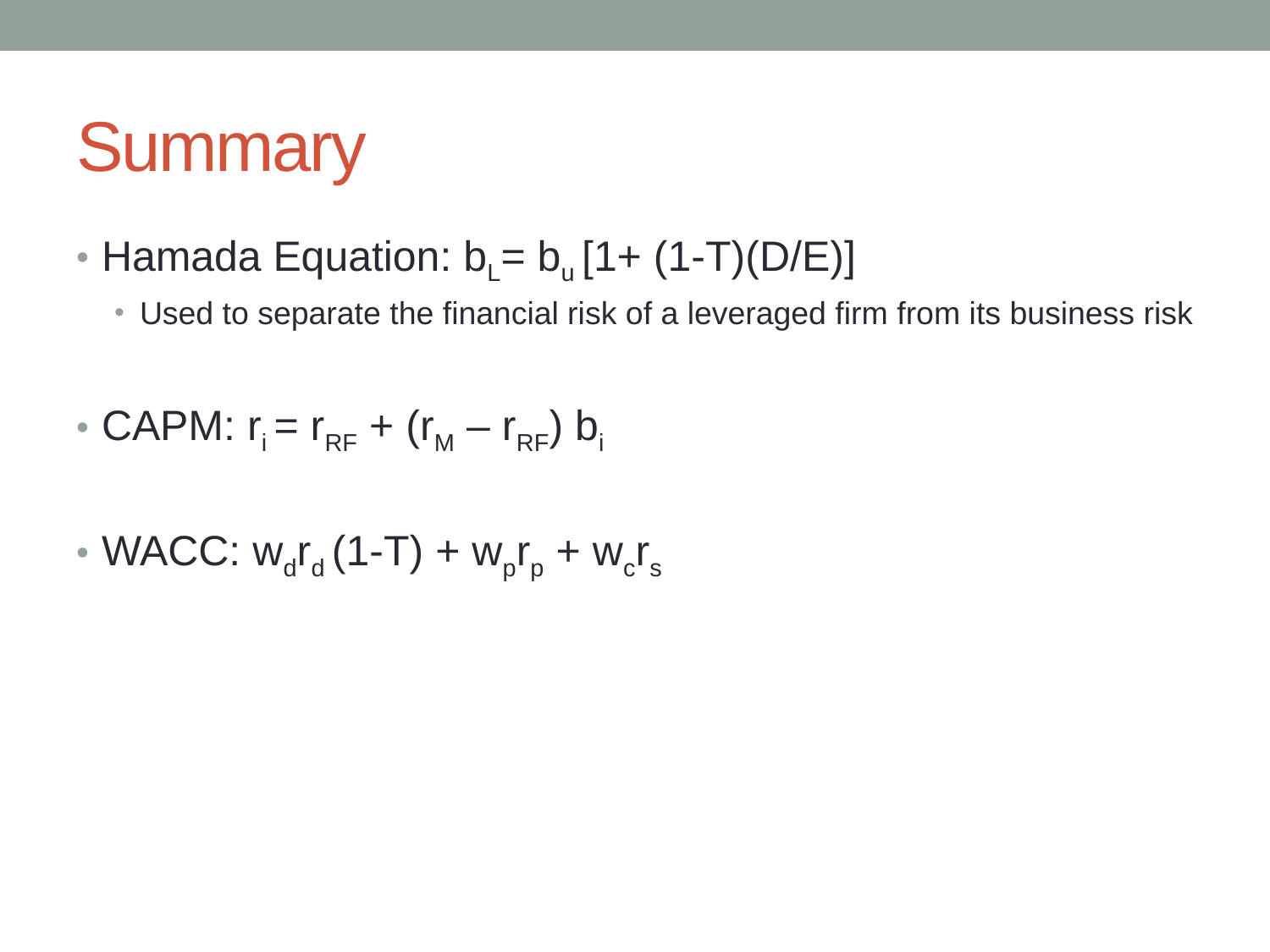

# Summary
Hamada Equation: bL= bu [1+ (1-T)(D/E)]
Used to separate the financial risk of a leveraged firm from its business risk

CAPM: ri = rRF + (rM – rRF) bi

WACC: wdrd (1-T) + wprp + wcrs